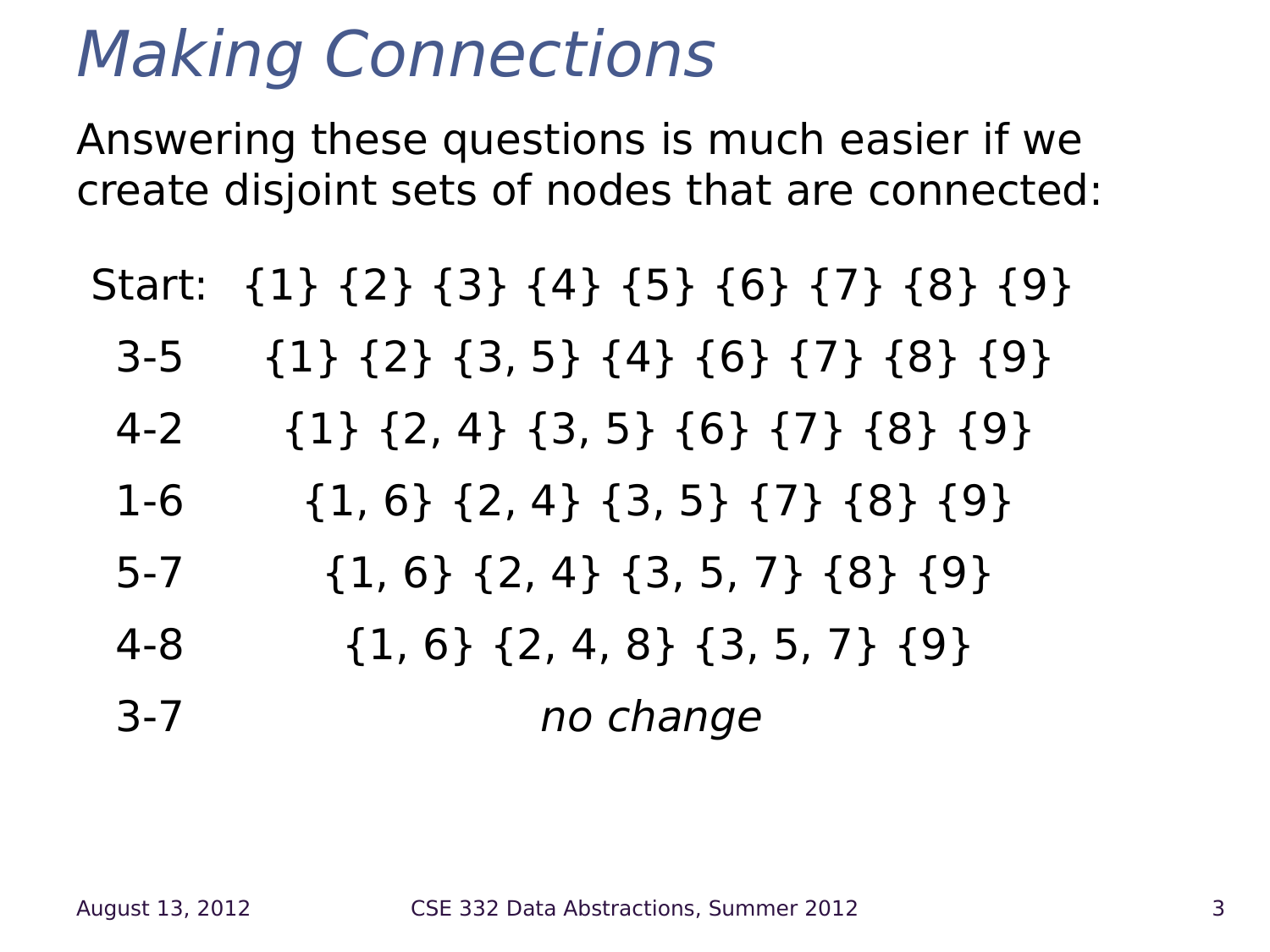

# Making Connections
Answering these questions is much easier if we create disjoint sets of nodes that are connected:
Start:
3-5
4-2
1-6
5-7
4-8
3-7
{1} {2} {3} {4} {5} {6} {7} {8} {9}
{1} {2} {3, 5} {4} {6} {7} {8} {9}
{1} {2, 4} {3, 5} {6} {7} {8} {9}
{1, 6} {2, 4} {3, 5} {7} {8} {9}
{1, 6} {2, 4} {3, 5, 7} {8} {9}
{1, 6} {2, 4, 8} {3, 5, 7} {9}
no change
August 13, 2012
CSE 332 Data Abstractions, Summer 2012
3